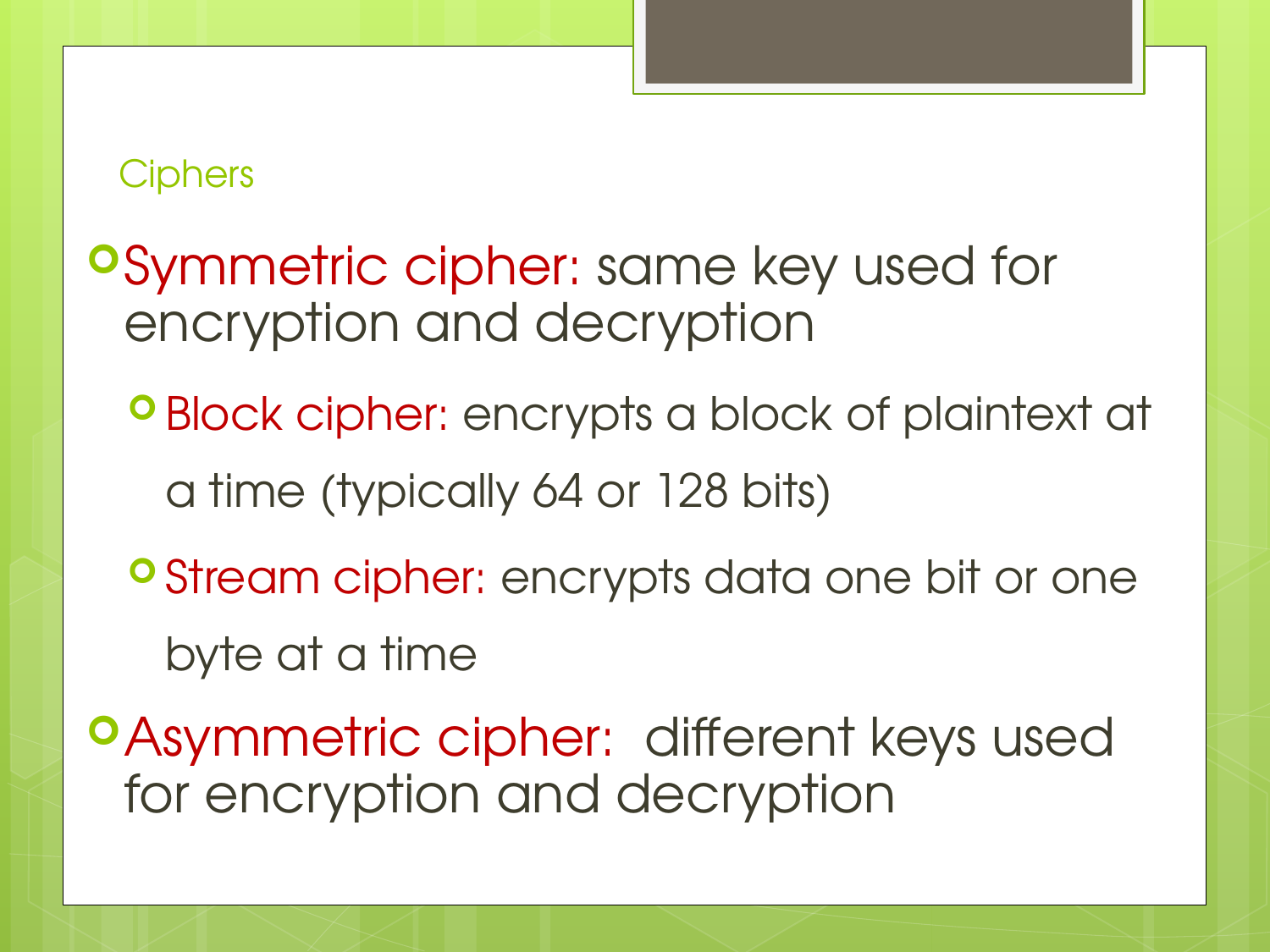

# Ciphers
Symmetric cipher: same key used for encryption and decryption
Block cipher: encrypts a block of plaintext at a time (typically 64 or 128 bits)
Stream cipher: encrypts data one bit or one byte at a time

Asymmetric cipher:  different keys used for encryption and decryption